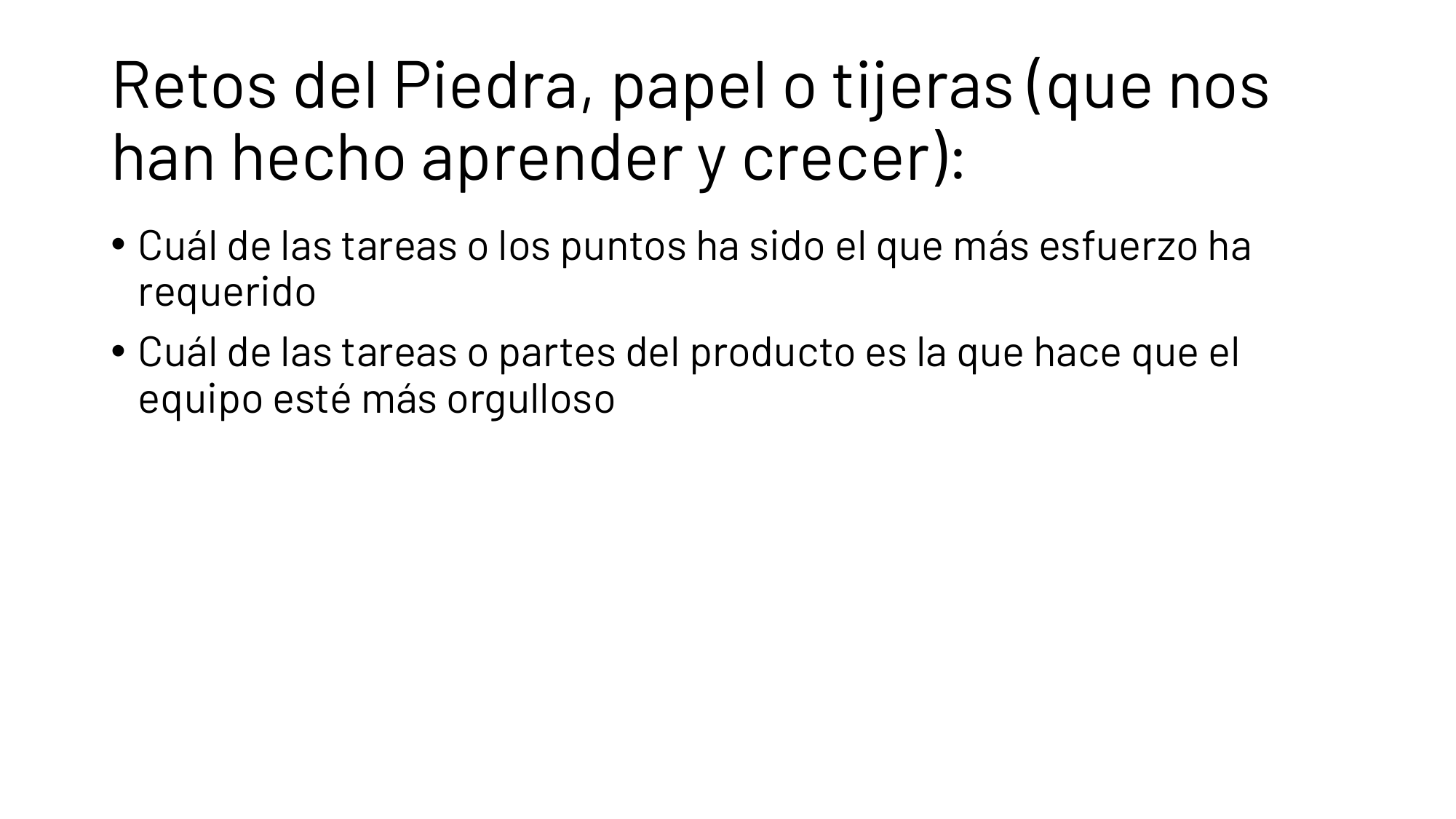

# Retos del Piedra, papel o tijeras (que nos han hecho aprender y crecer):
Cuál de las tareas o los puntos ha sido el que más esfuerzo ha requerido
Cuál de las tareas o partes del producto es la que hace que el equipo esté más orgulloso